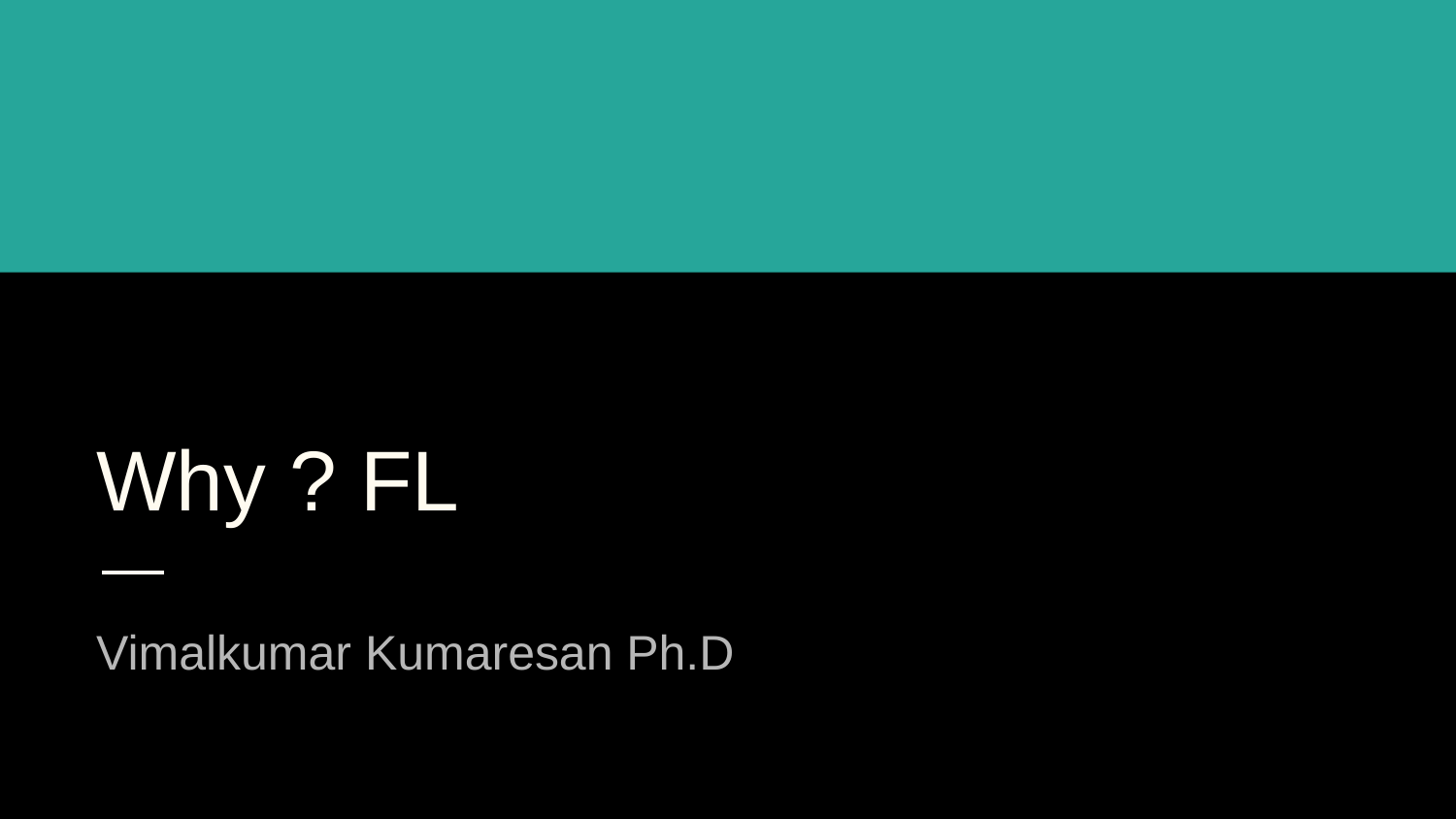

# Why ? FL
Vimalkumar Kumaresan Ph.D